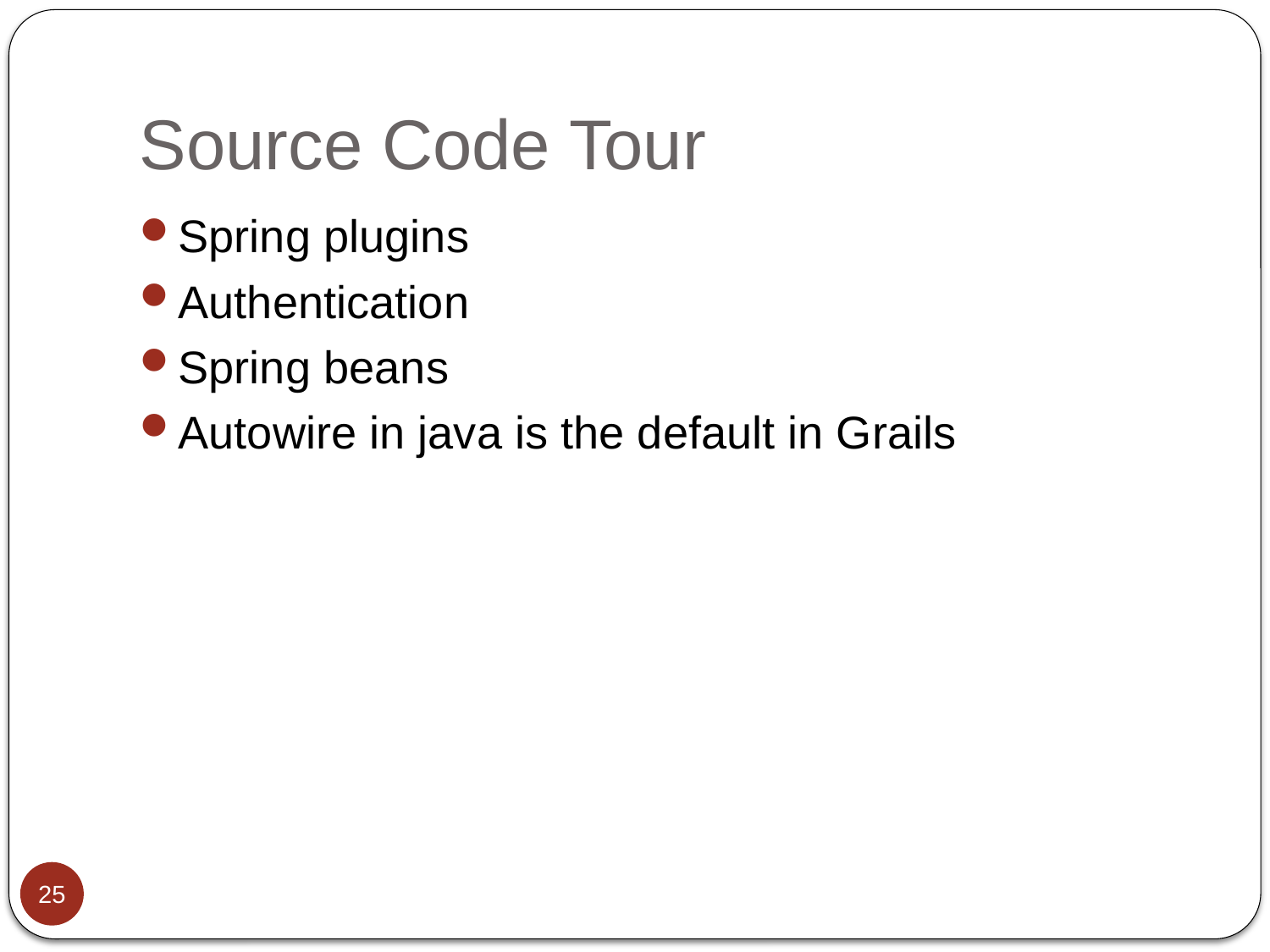

# Source Code Tour
Spring plugins
Authentication
Spring beans
Autowire in java is the default in Grails
25